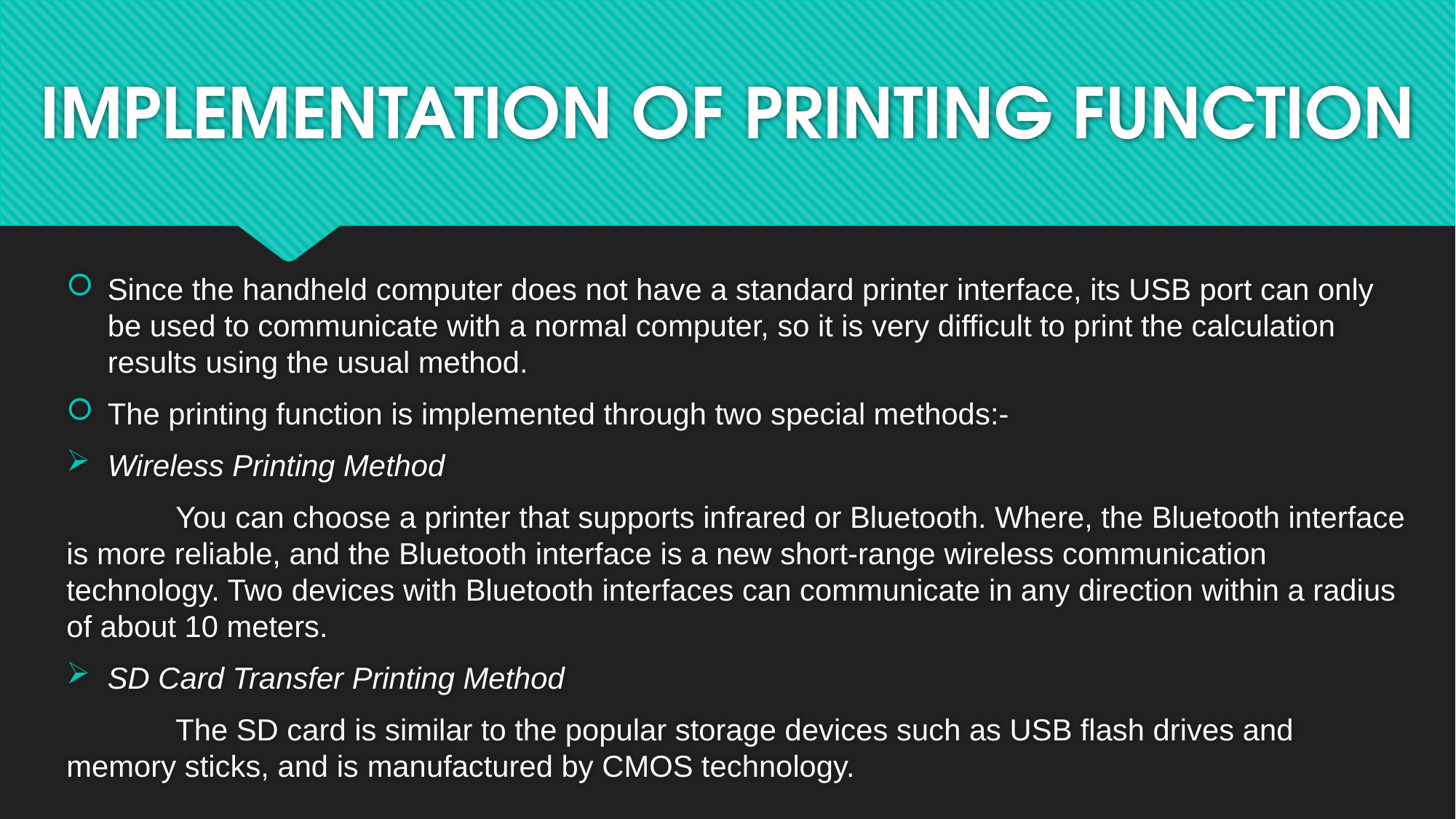

# IMPLEMENTATION OF PRINTING FUNCTION
Since the handheld computer does not have a standard printer interface, its USB port can only be used to communicate with a normal computer, so it is very difficult to print the calculation results using the usual method.
The printing function is implemented through two special methods:-
Wireless Printing Method
	You can choose a printer that supports infrared or Bluetooth. Where, the Bluetooth interface is more reliable, and the Bluetooth interface is a new short-range wireless communication technology. Two devices with Bluetooth interfaces can communicate in any direction within a radius of about 10 meters.
SD Card Transfer Printing Method
	The SD card is similar to the popular storage devices such as USB flash drives and memory sticks, and is manufactured by CMOS technology.